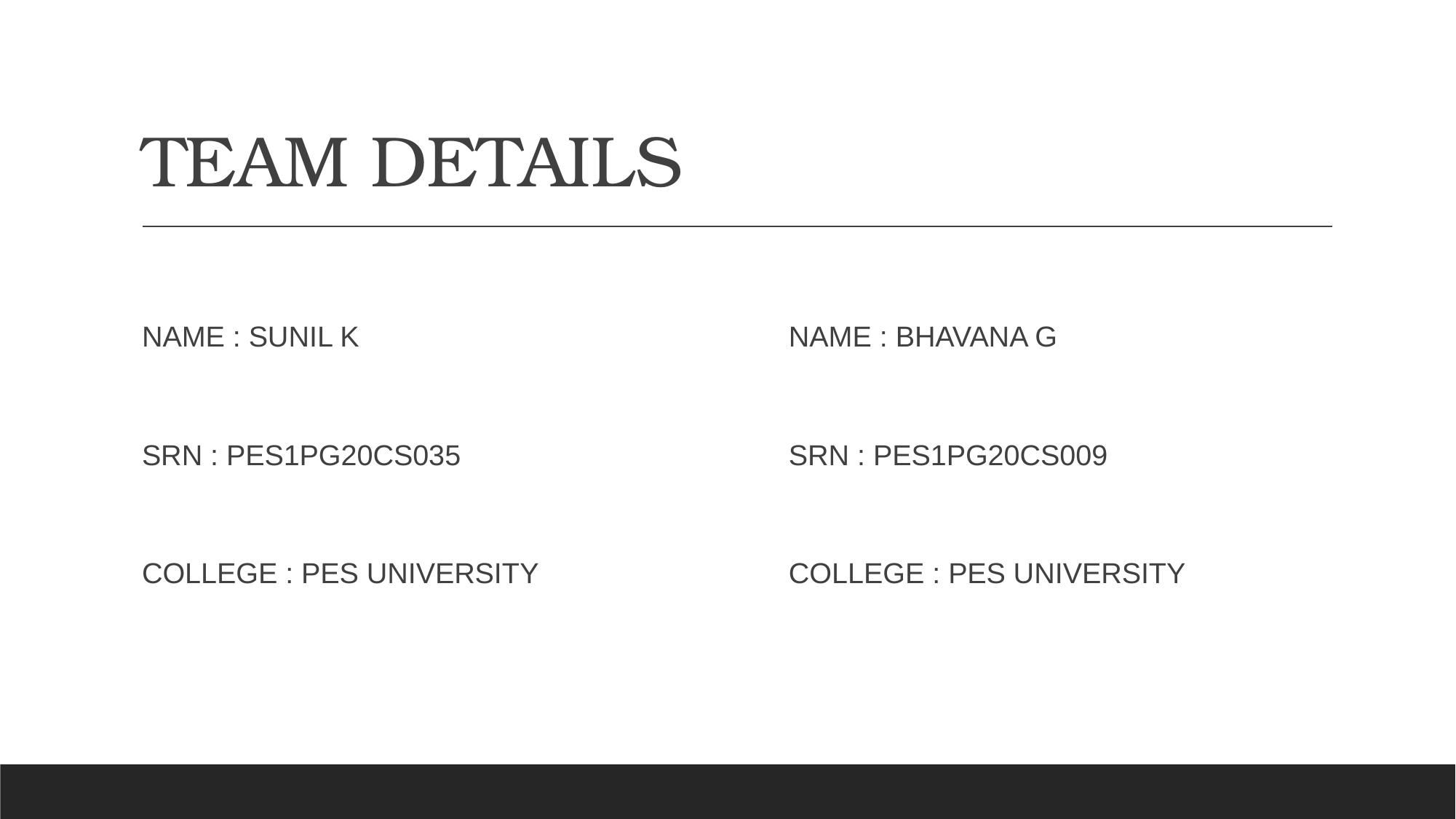

# TEAM DETAILS

NAME : SUNIL K

SRN : PES1PG20CS035

COLLEGE : PES UNIVERSITY

NAME : BHAVANA G

SRN : PES1PG20CS009

COLLEGE : PES UNIVERSITY